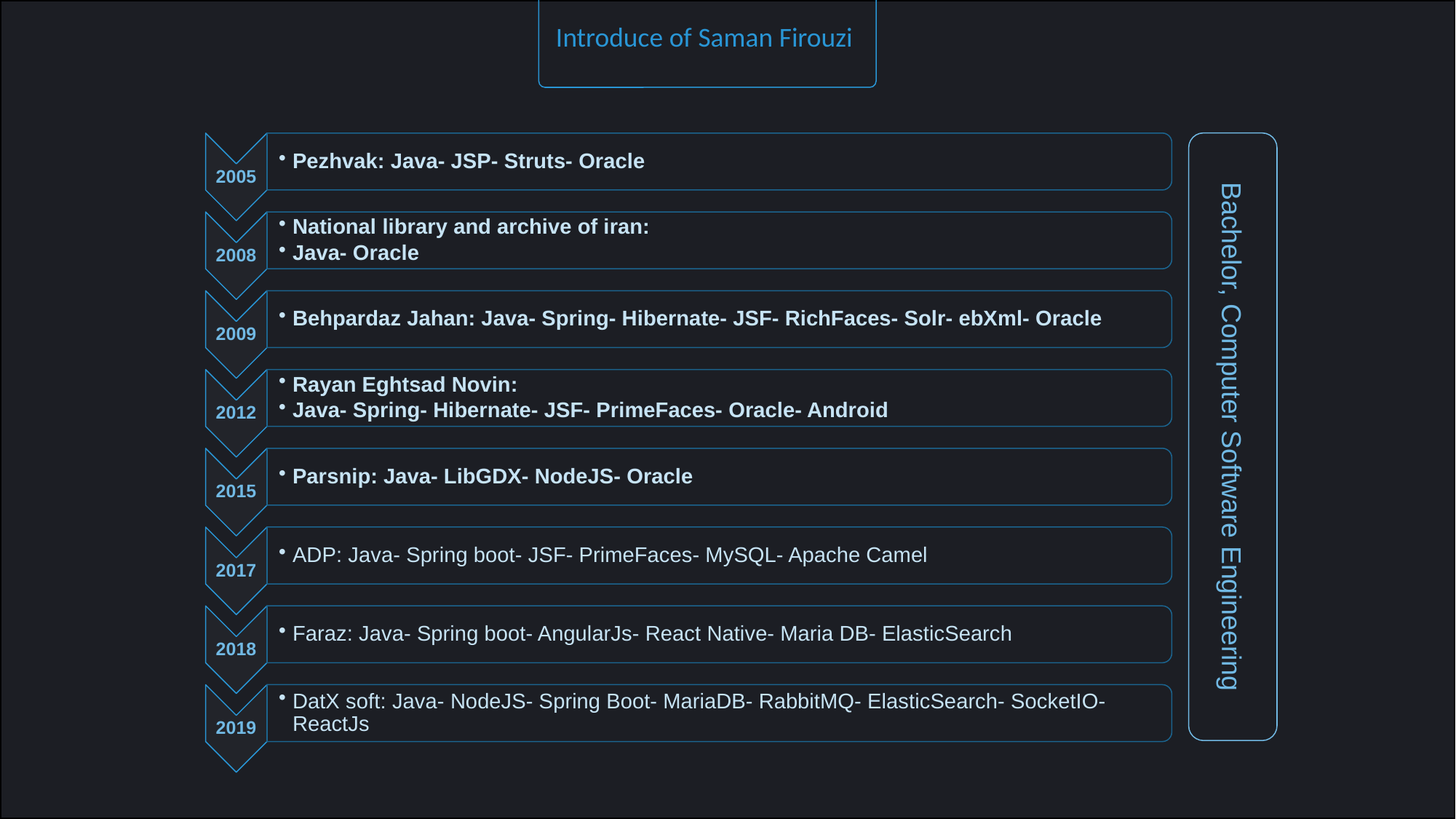

Introduce of Saman Firouzi
2005
Pezhvak: Java- JSP- Struts- Oracle
2008
National library and archive of iran:
Java- Oracle
2009
Behpardaz Jahan: Java- Spring- Hibernate- JSF- RichFaces- Solr- ebXml- Oracle
2012
Rayan Eghtsad Novin:
Java- Spring- Hibernate- JSF- PrimeFaces- Oracle- Android
2015
Parsnip: Java- LibGDX- NodeJS- Oracle
2017
ADP: Java- Spring boot- JSF- PrimeFaces- MySQL- Apache Camel
2018
Faraz: Java- Spring boot- AngularJs- React Native- Maria DB- ElasticSearch
2019
DatX soft: Java- NodeJS- Spring Boot- MariaDB- RabbitMQ- ElasticSearch- SocketIO- ReactJs
Bachelor, Computer Software Engineering